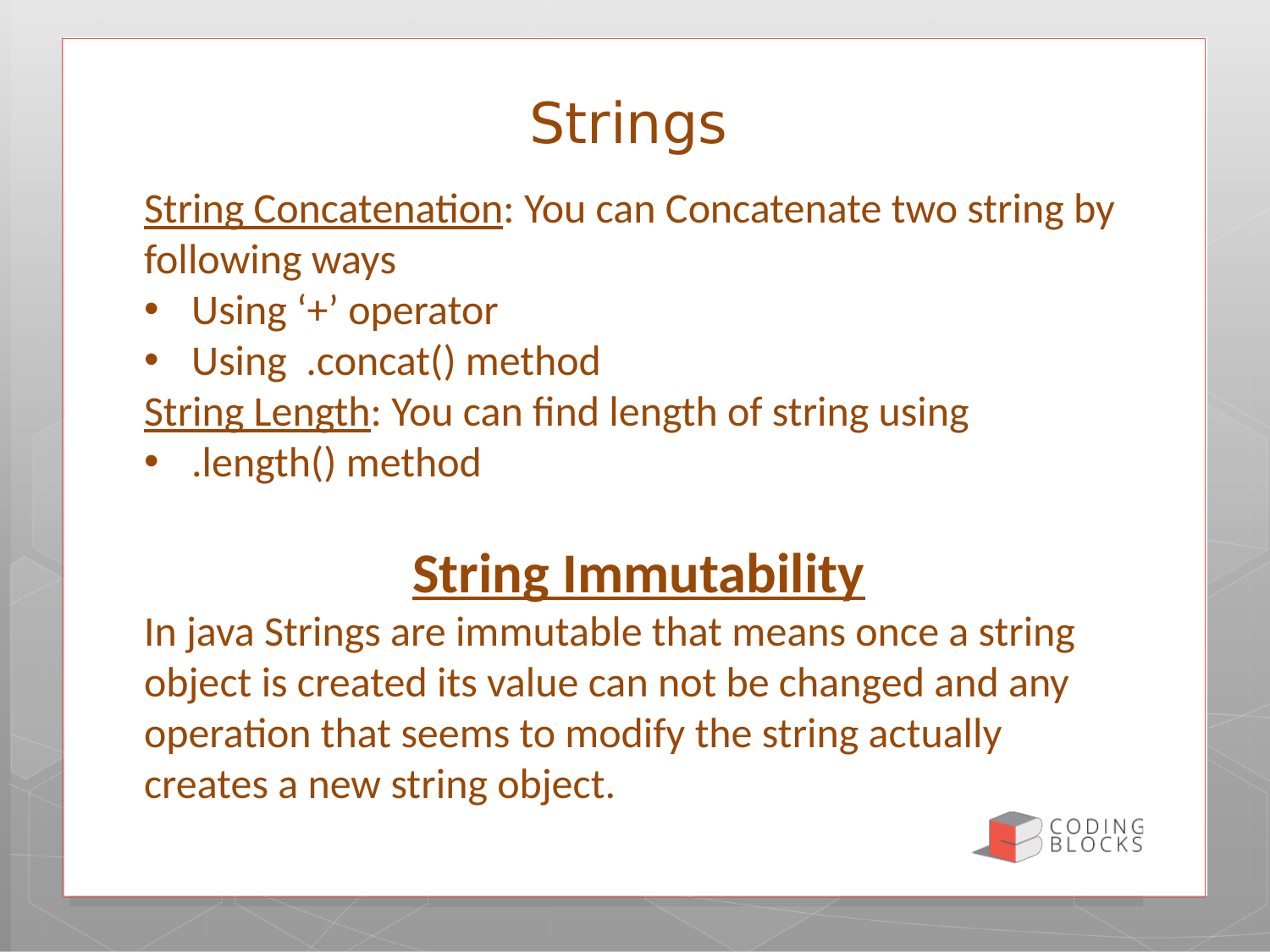

# Strings

String Concatenation: You can Concatenate two string by following ways
Using ‘+’ operator
Using  .concat() method
String Length: You can find length of string using
.length() method

String Immutability
In java Strings are immutable that means once a string object is created its value can not be changed and any operation that seems to modify the string actually creates a new string object.